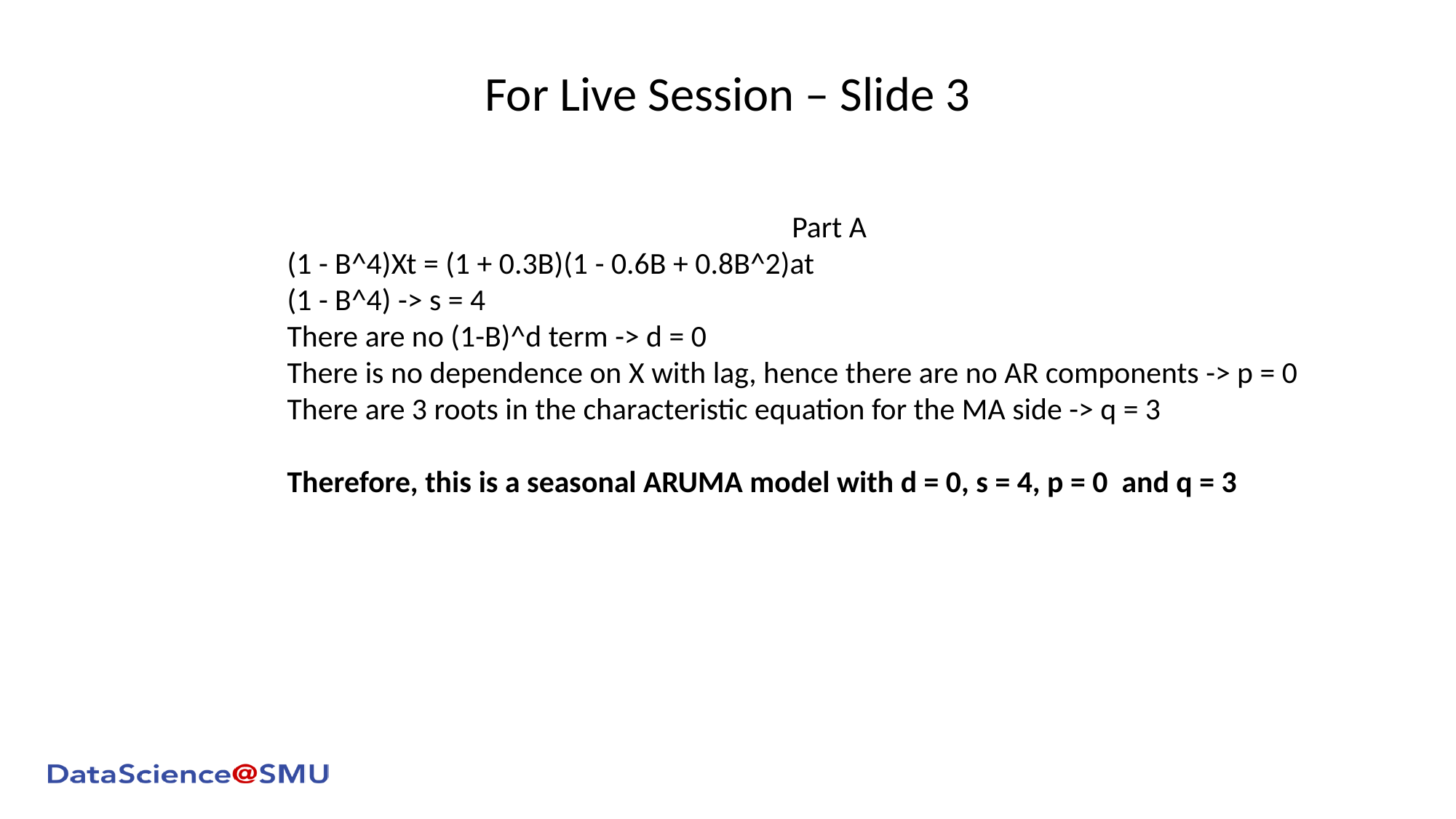

# For Live Session – Slide 3
Part A
(1 - B^4)Xt = (1 + 0.3B)(1 - 0.6B + 0.8B^2)at
(1 - B^4) -> s = 4
There are no (1-B)^d term -> d = 0
There is no dependence on X with lag, hence there are no AR components -> p = 0
There are 3 roots in the characteristic equation for the MA side -> q = 3

Therefore, this is a seasonal ARUMA model with d = 0, s = 4, p = 0  and q = 3